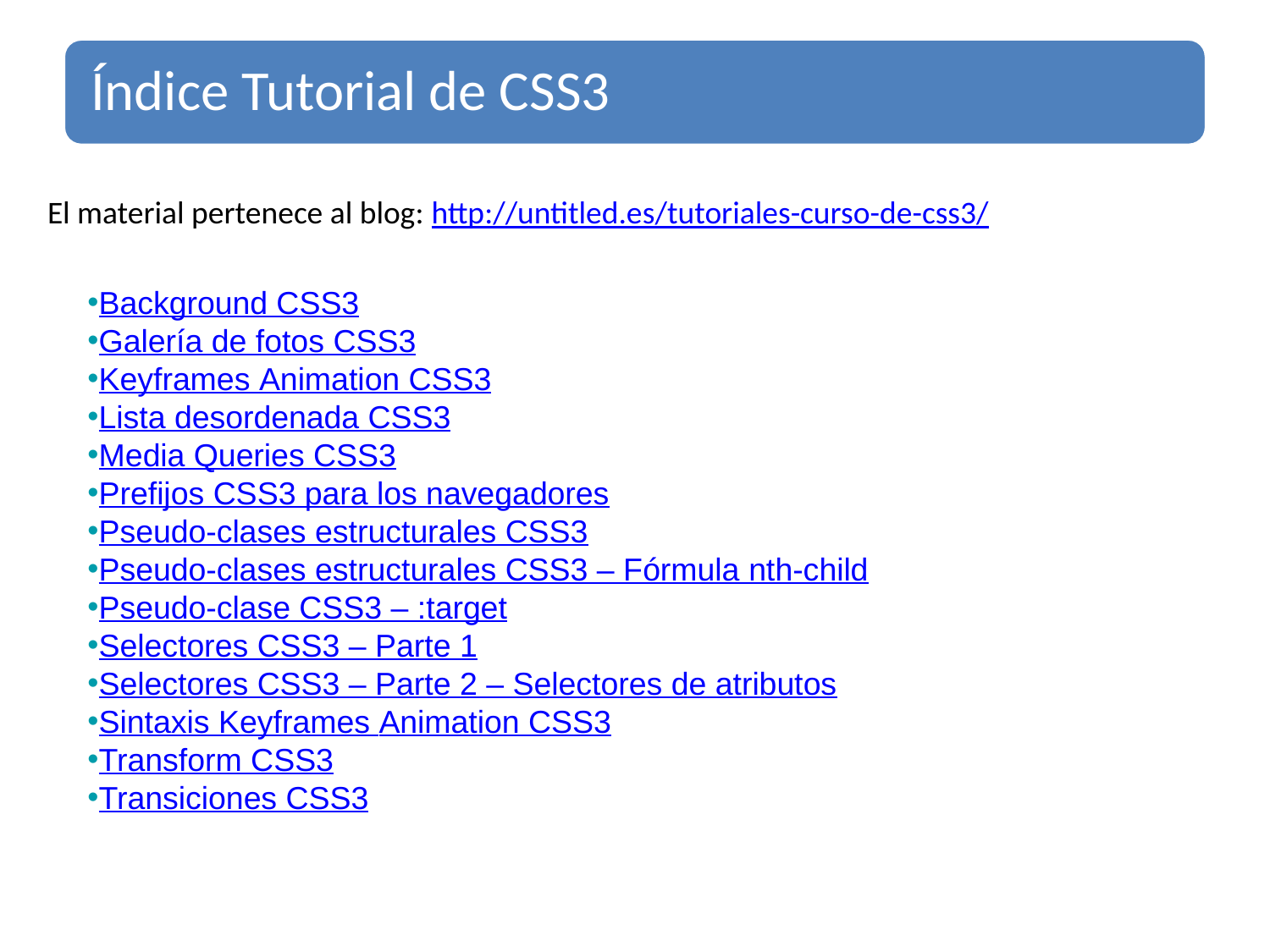

Índice Tutorial de CSS3
El material pertenece al blog: http://untitled.es/tutoriales-curso-de-css3/
Background CSS3
Galería de fotos CSS3
Keyframes Animation CSS3
Lista desordenada CSS3
Media Queries CSS3
Prefijos CSS3 para los navegadores
Pseudo-clases estructurales CSS3
Pseudo-clases estructurales CSS3 – Fórmula nth-child
Pseudo-clase CSS3 – :target
Selectores CSS3 – Parte 1
Selectores CSS3 – Parte 2 – Selectores de atributos
Sintaxis Keyframes Animation CSS3
Transform CSS3
Transiciones CSS3